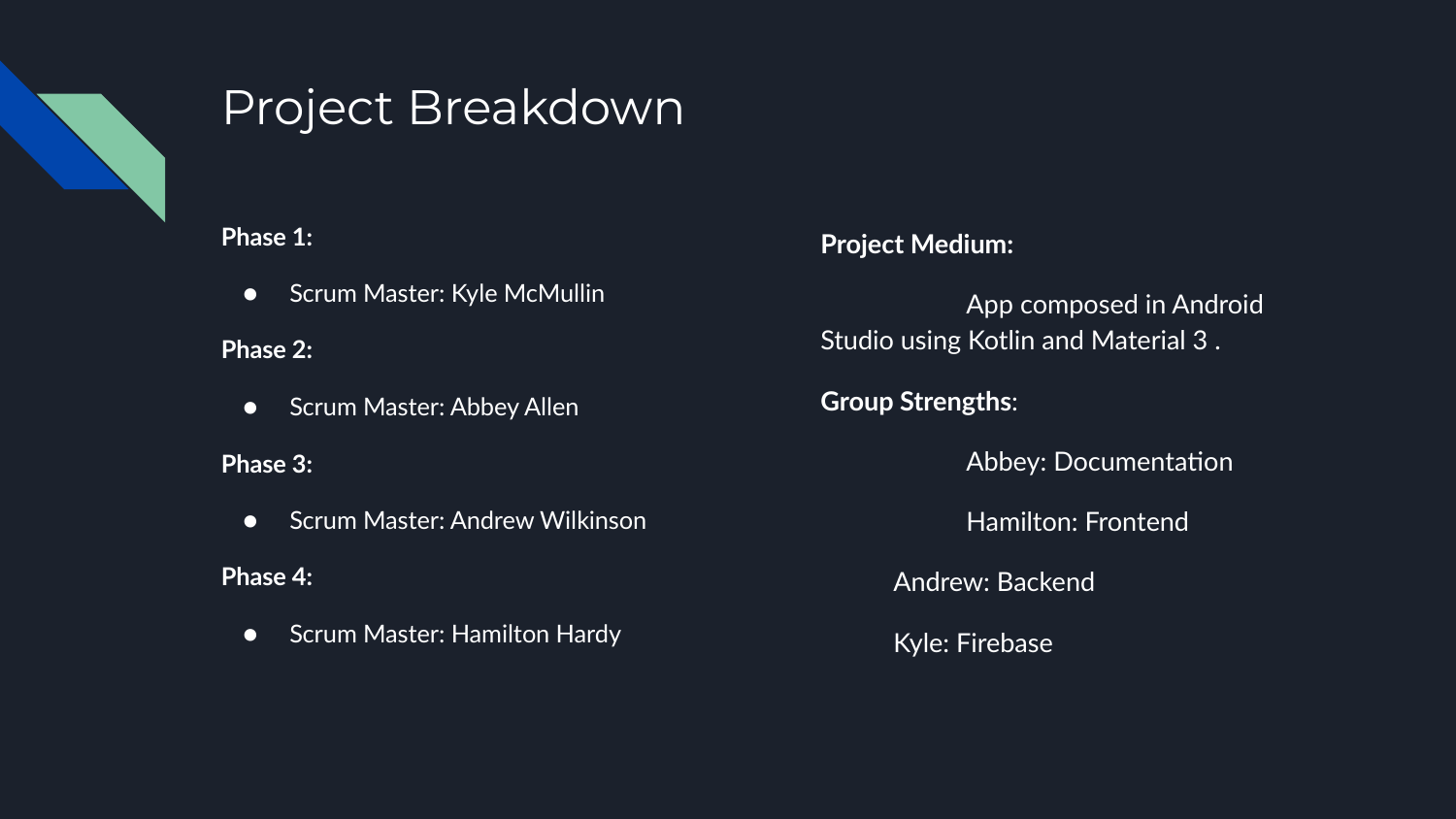

# Project Breakdown
Phase 1:
Scrum Master: Kyle McMullin
Phase 2:
Scrum Master: Abbey Allen
Phase 3:
Scrum Master: Andrew Wilkinson
Phase 4:
Scrum Master: Hamilton Hardy
Project Medium:
	App composed in Android Studio using Kotlin and Material 3 .
Group Strengths:
	Abbey: Documentation
	Hamilton: Frontend
Andrew: Backend
Kyle: Firebase